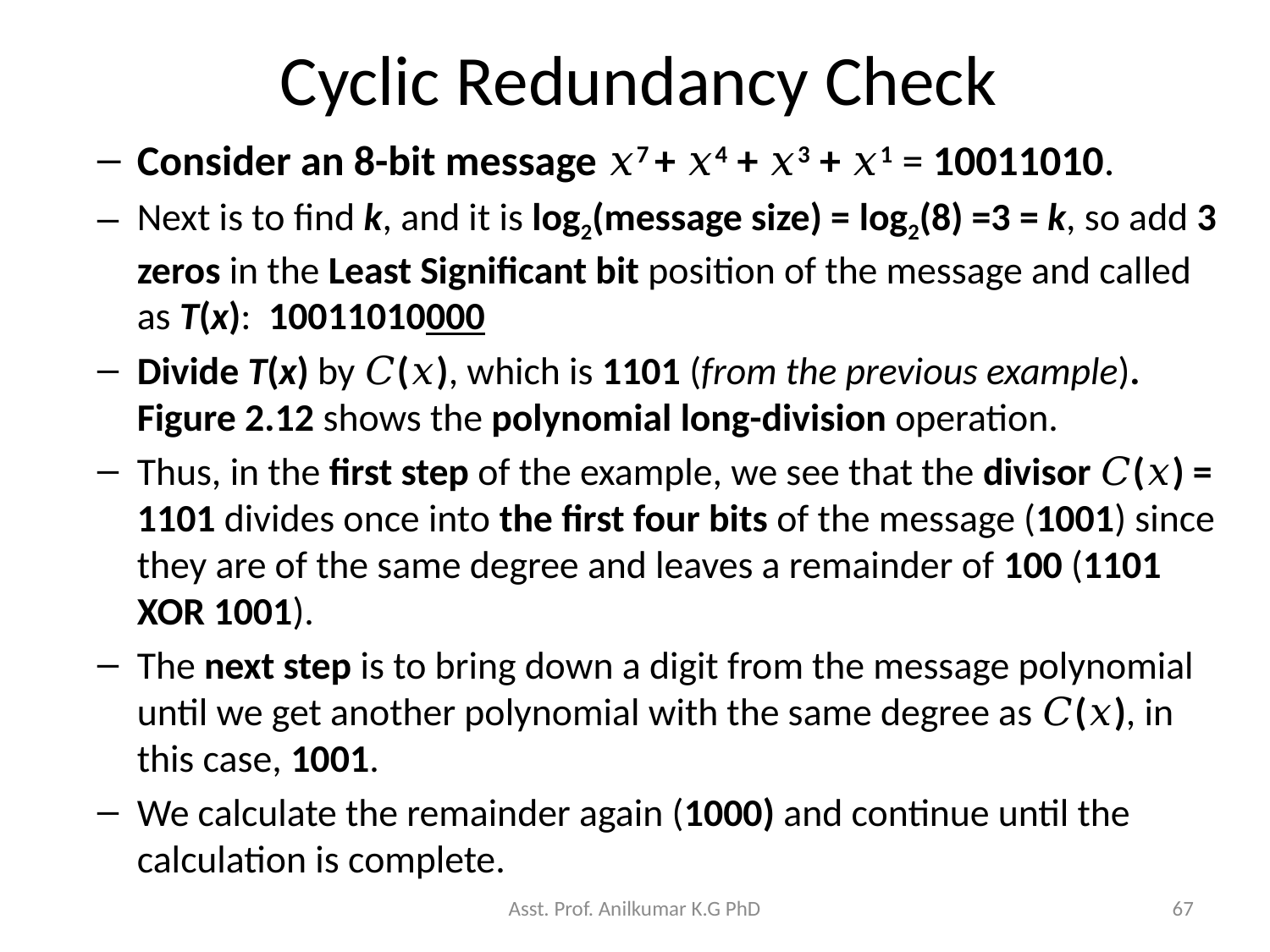

# Cyclic Redundancy Check
Consider an 8-bit message 𝑥7 + 𝑥4 + 𝑥3 + 𝑥1 = 10011010.
Next is to find k, and it is log2(message size) = log2(8) =3 = k, so add 3 zeros in the Least Significant bit position of the message and called as T(x):  10011010000
Divide T(x) by 𝐶(𝑥), which is 1101 (from the previous example). Figure 2.12 shows the polynomial long-division operation.
Thus, in the first step of the example, we see that the divisor 𝐶(𝑥) = 1101 divides once into the first four bits of the message (1001) since they are of the same degree and leaves a remainder of 100 (1101 XOR 1001).
The next step is to bring down a digit from the message polynomial until we get another polynomial with the same degree as 𝐶(𝑥), in this case, 1001.
We calculate the remainder again (1000) and continue until the calculation is complete.
Asst. Prof. Anilkumar K.G PhD
67